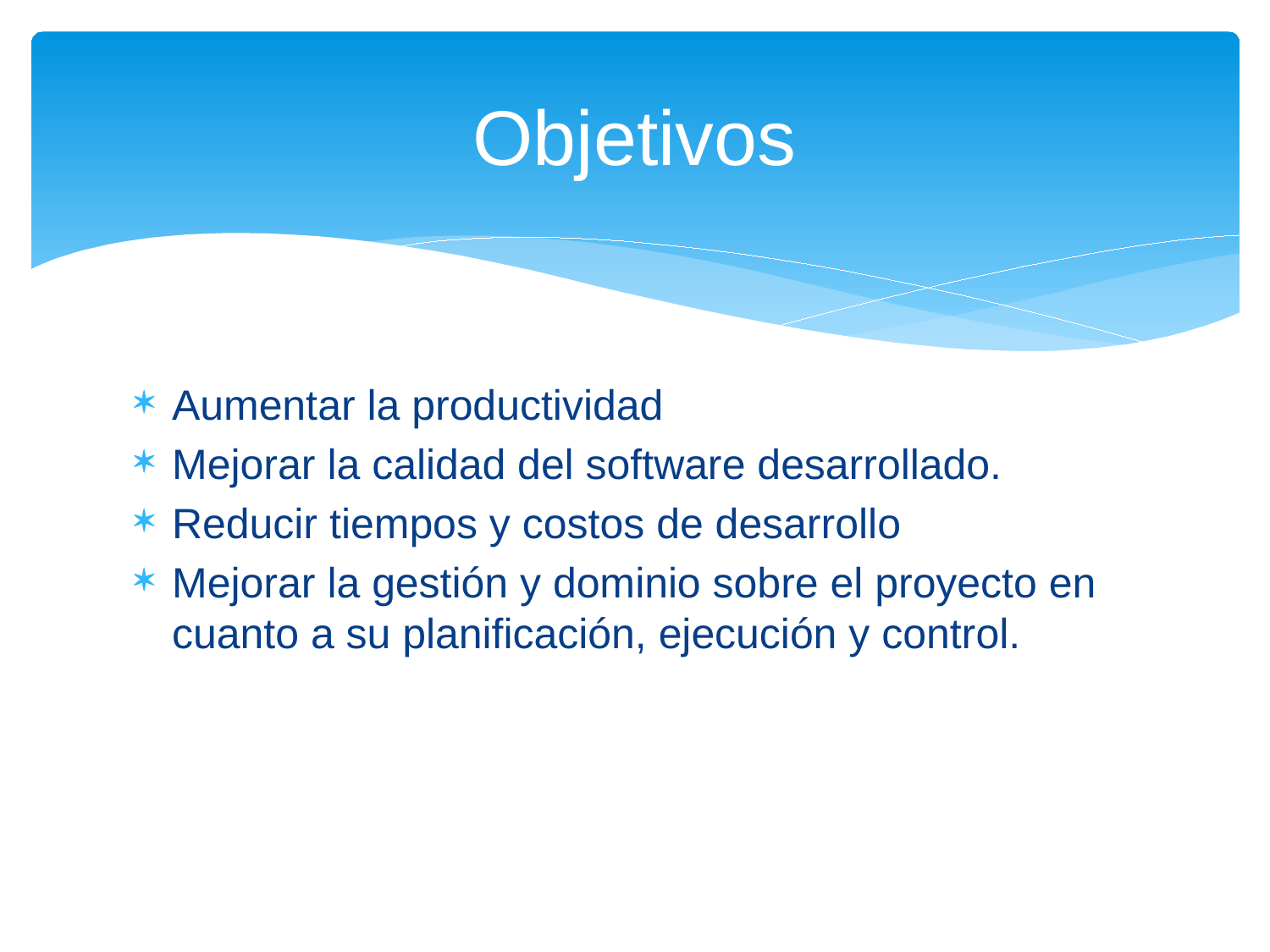

# Objetivos
Aumentar la productividad
Mejorar la calidad del software desarrollado.
Reducir tiempos y costos de desarrollo
Mejorar la gestión y dominio sobre el proyecto en cuanto a su planificación, ejecución y control.